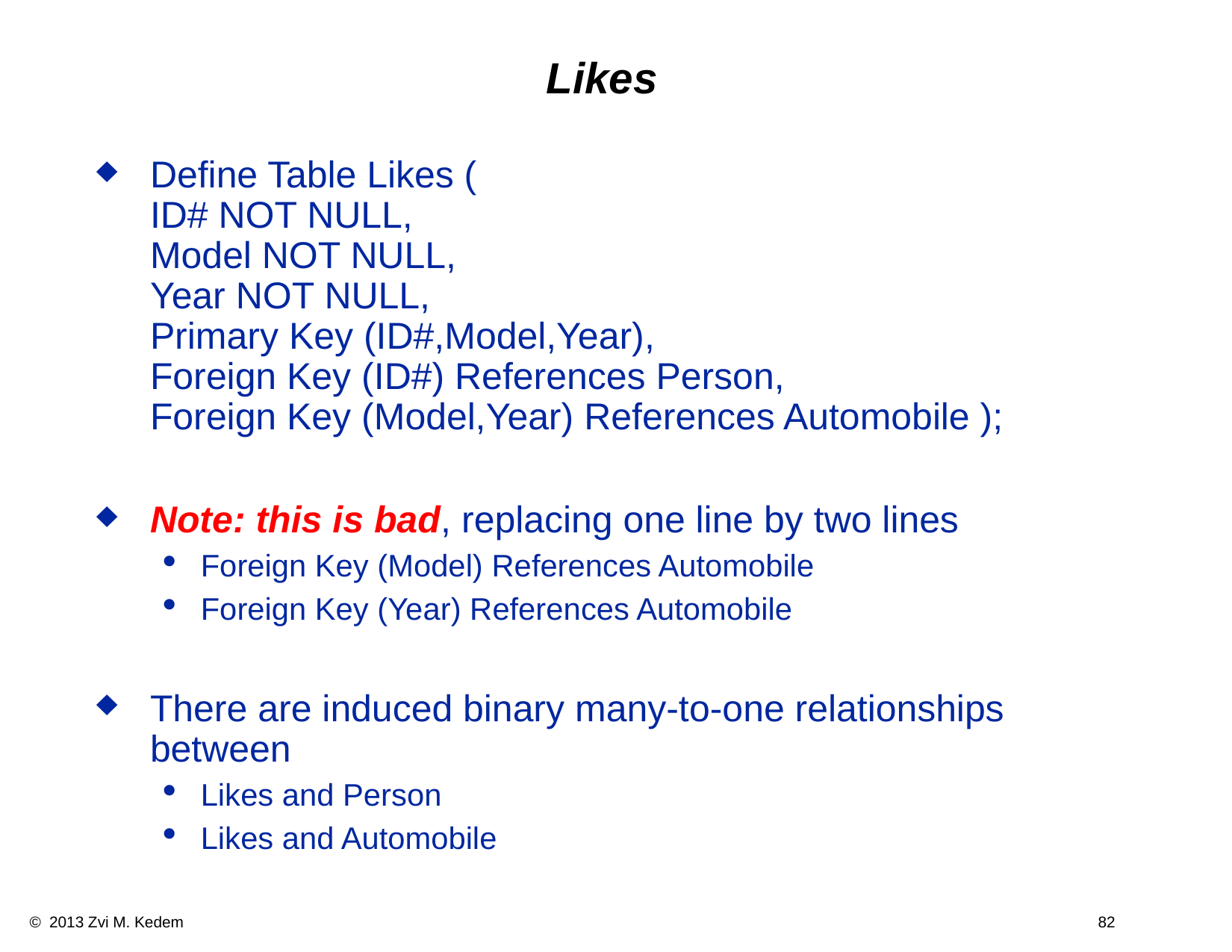

# Likes
Define Table Likes (
ID# NOT NULL,
Model NOT NULL,
Year NOT NULL,
Primary Key (ID#,Model,Year),
Foreign Key (ID#) References Person,
Foreign Key (Model,Year) References Automobile );

Note: this is bad, replacing one line by two lines
Foreign Key (Model) References Automobile
Foreign Key (Year) References Automobile

There are induced binary many-to-one relationships between
Likes and Person
Likes and Automobile